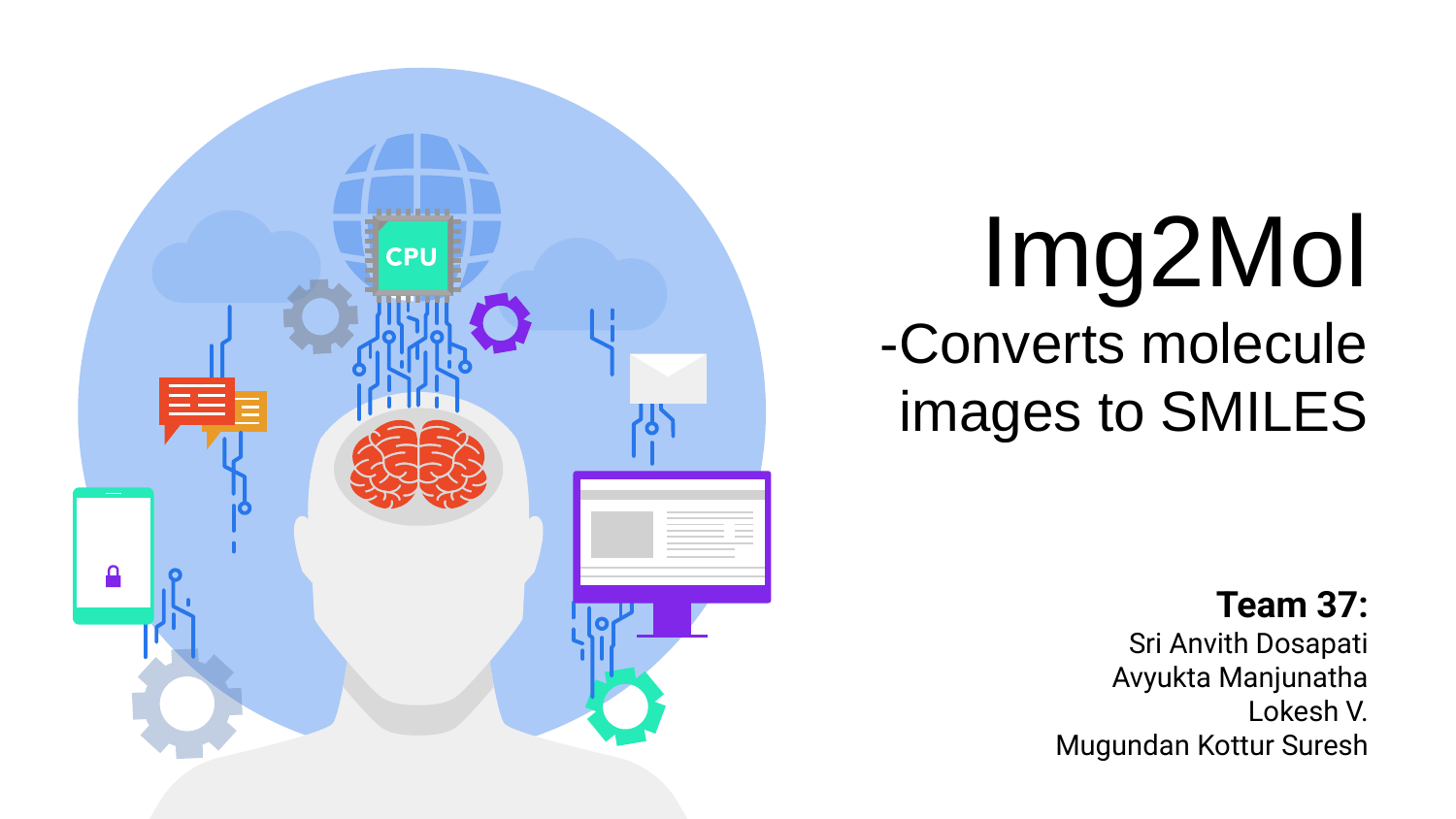

# Img2Mol -Converts molecule images to SMILES
Team 37:
Sri Anvith Dosapati
Avyukta Manjunatha
Lokesh V.
Mugundan Kottur Suresh